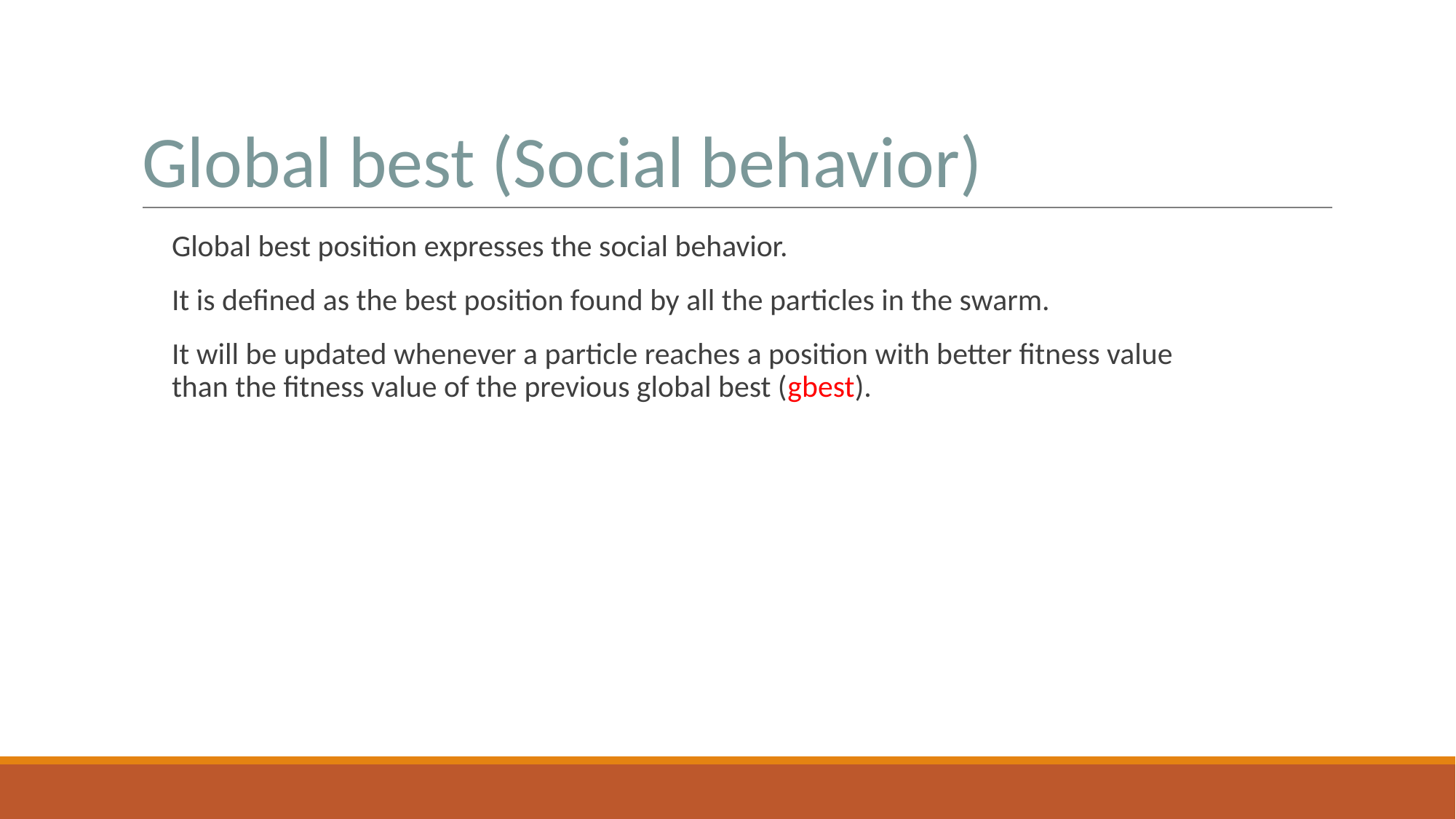

# Global best (Social behavior)
Global best position expresses the social behavior.
It is defined as the best position found by all the particles in the swarm.
It will be updated whenever a particle reaches a position with better fitness value than the fitness value of the previous global best (gbest).